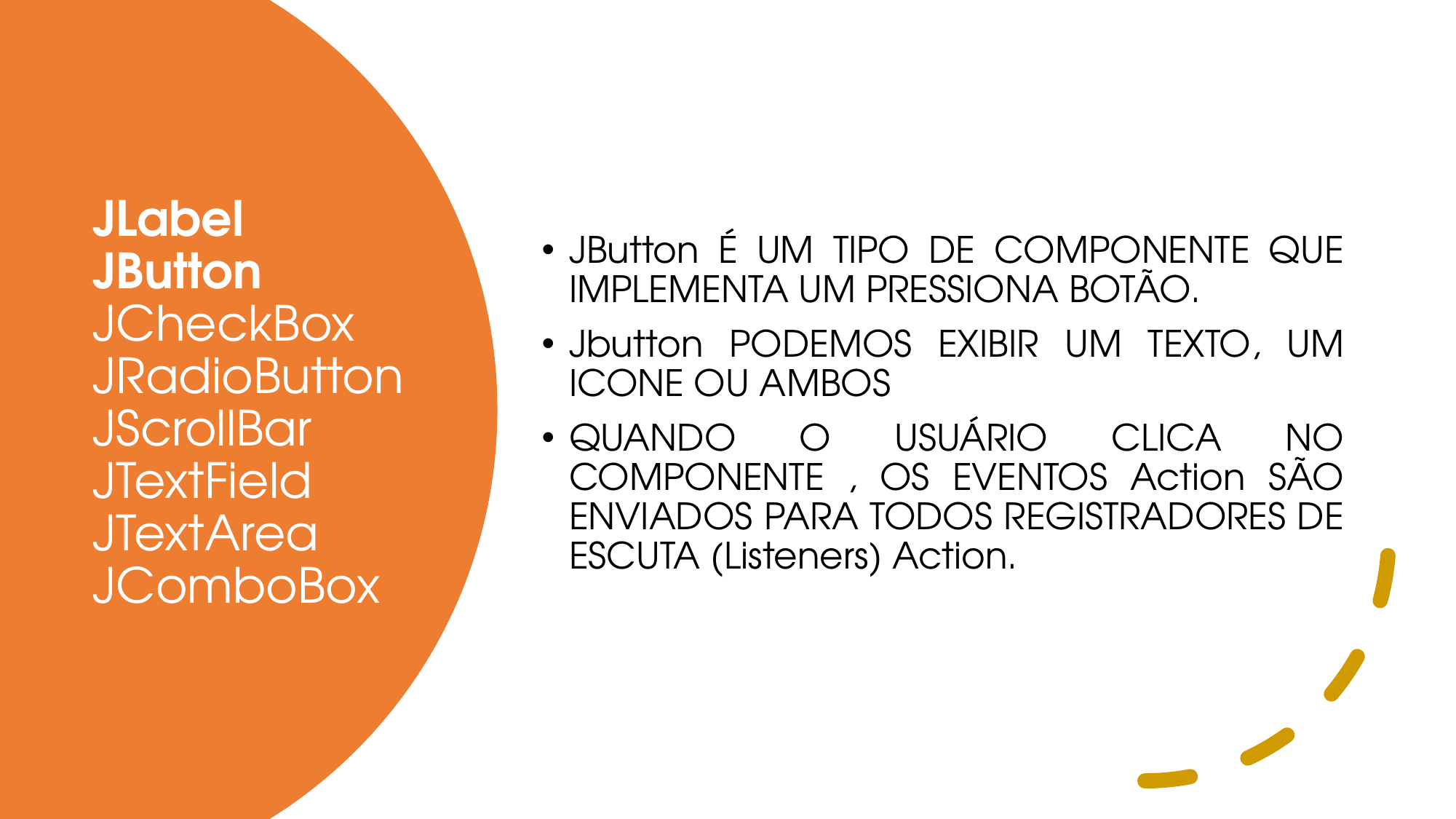

JButton É UM TIPO DE COMPONENTE QUE IMPLEMENTA UM PRESSIONA BOTÃO.
Jbutton PODEMOS EXIBIR UM TEXTO, UM ICONE OU AMBOS
QUANDO O USUÁRIO CLICA NO COMPONENTE , OS EVENTOS Action SÃO ENVIADOS PARA TODOS REGISTRADORES DE ESCUTA (Listeners) Action.
# JLabel JButton JCheckBox JRadioButton JScrollBar JTextField JTextArea JComboBox